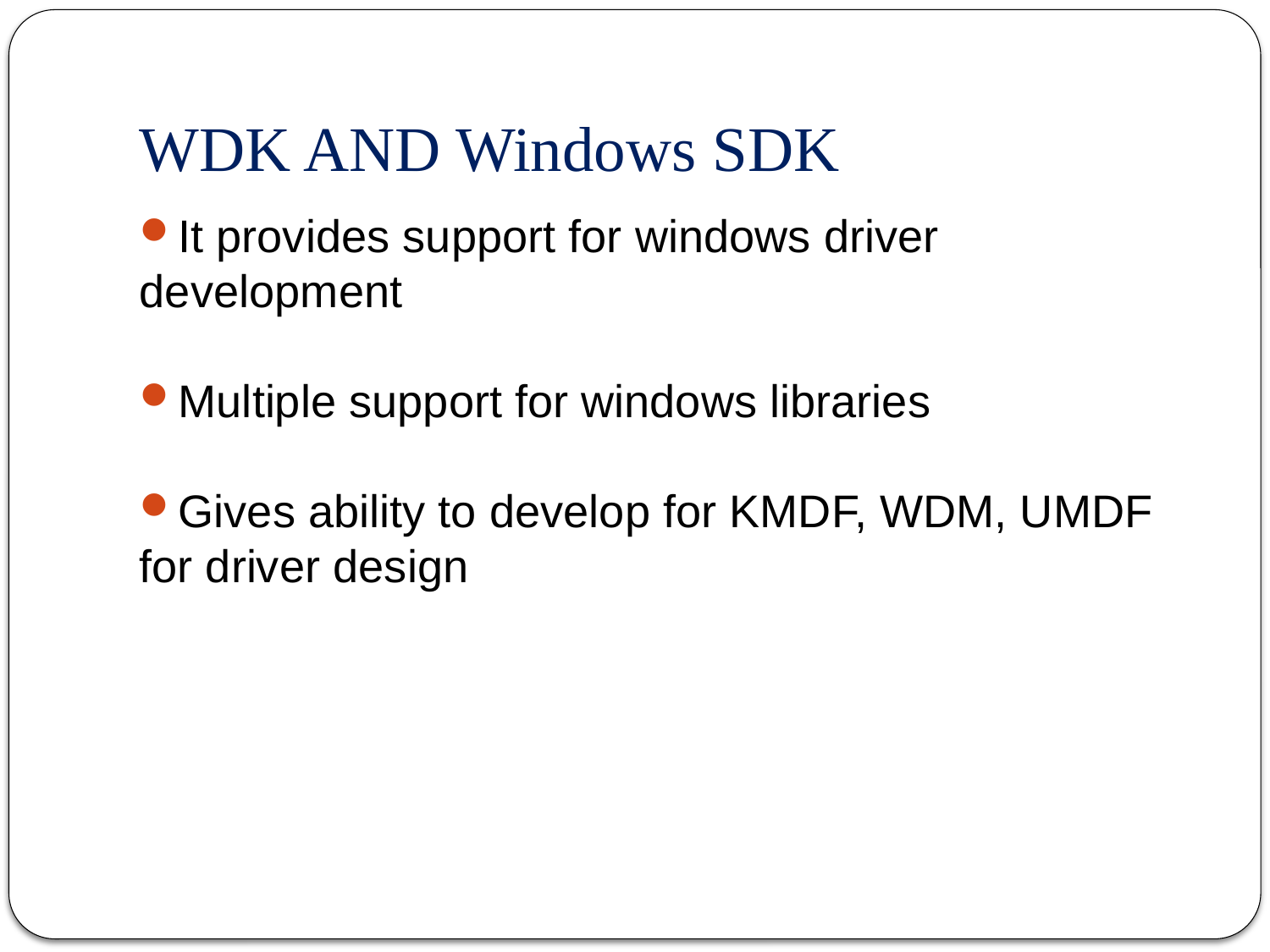

# WDK AND Windows SDK
It provides support for windows driver development

Multiple support for windows libraries

Gives ability to develop for KMDF, WDM, UMDF for driver design